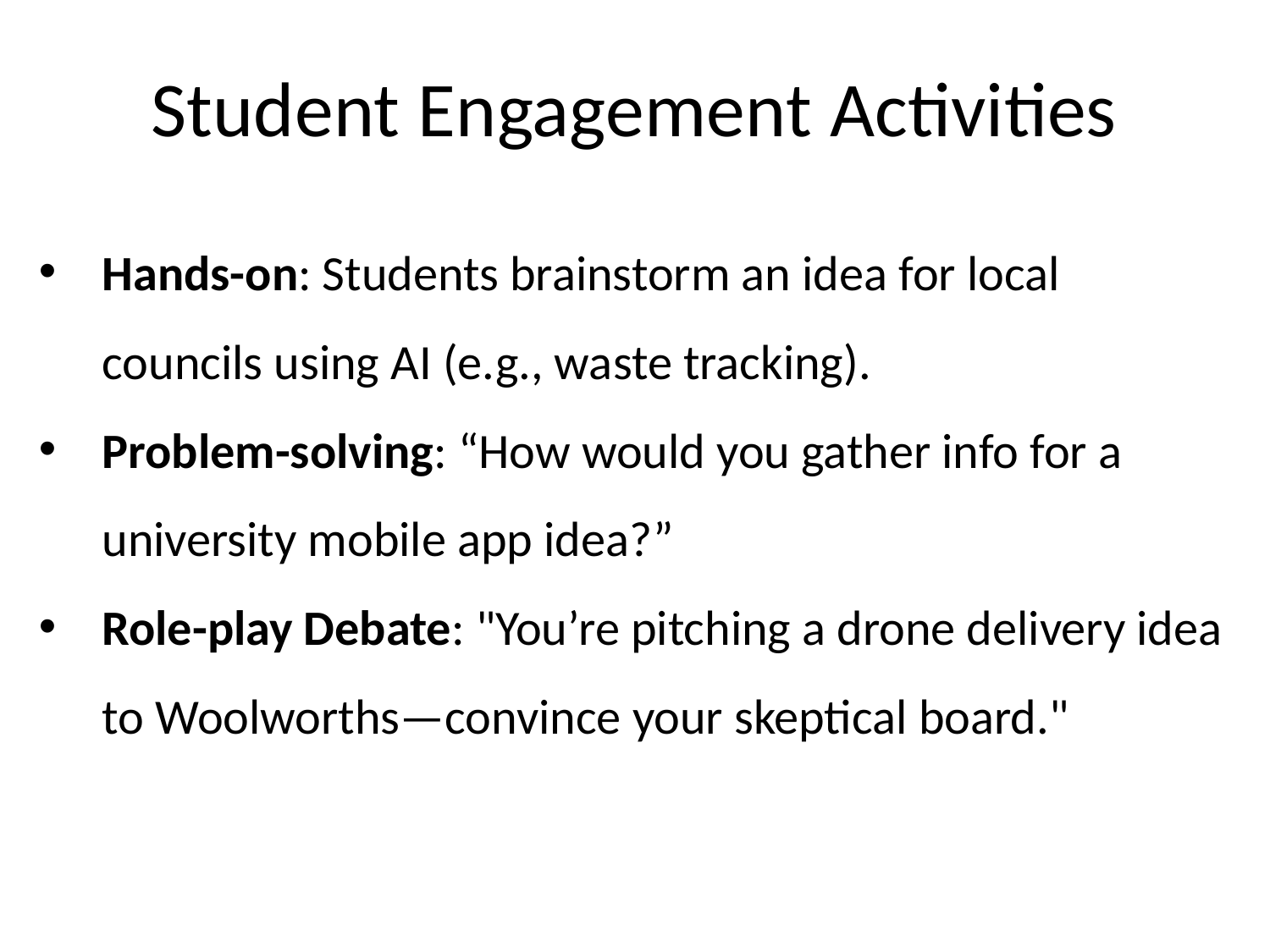

Student Engagement Activities
Hands-on: Students brainstorm an idea for local councils using AI (e.g., waste tracking).
Problem-solving: “How would you gather info for a university mobile app idea?”
Role-play Debate: "You’re pitching a drone delivery idea to Woolworths—convince your skeptical board."